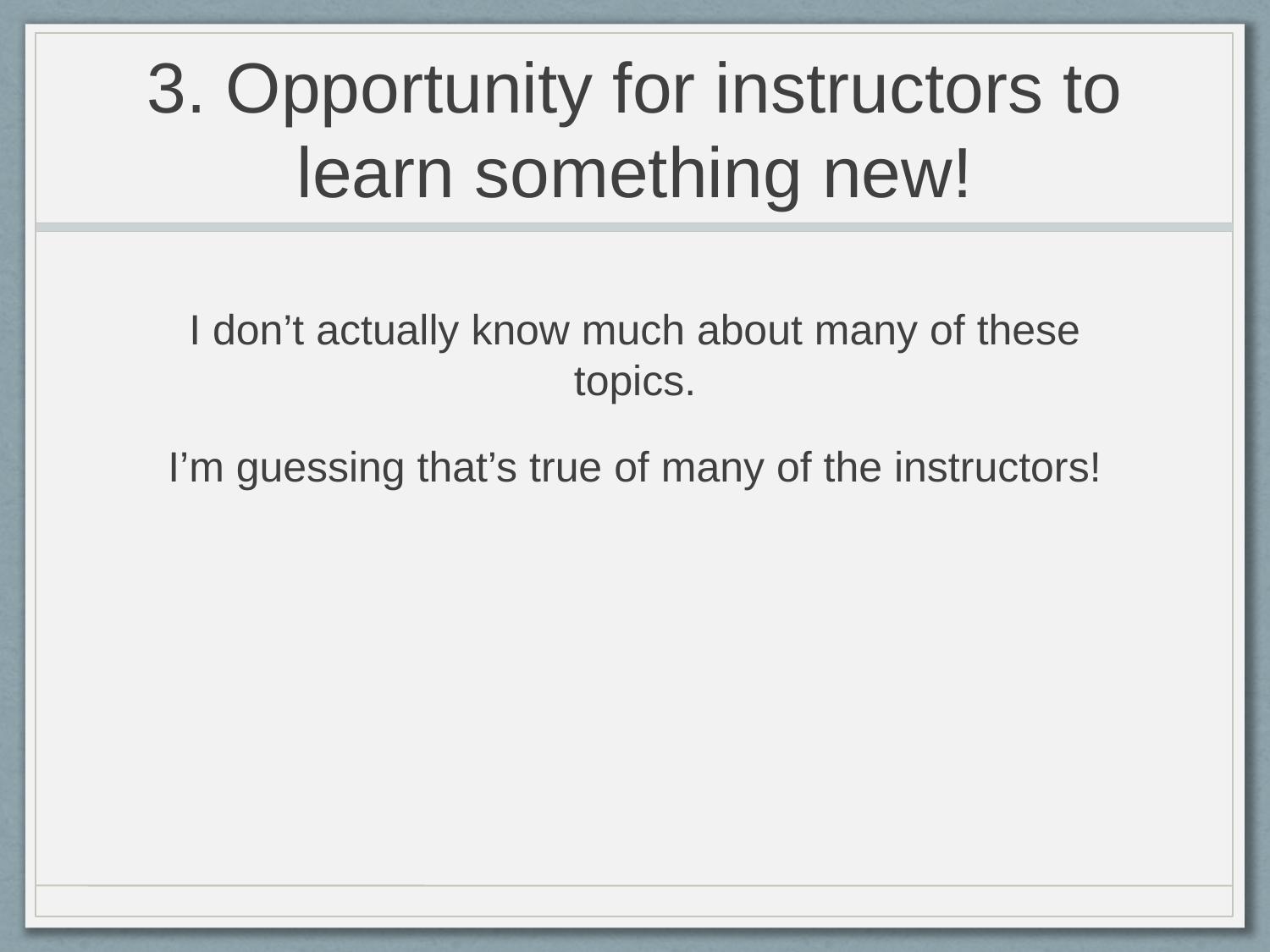

# 3. Opportunity for instructors to learn something new!
I don’t actually know much about many of these topics.
I’m guessing that’s true of many of the instructors!